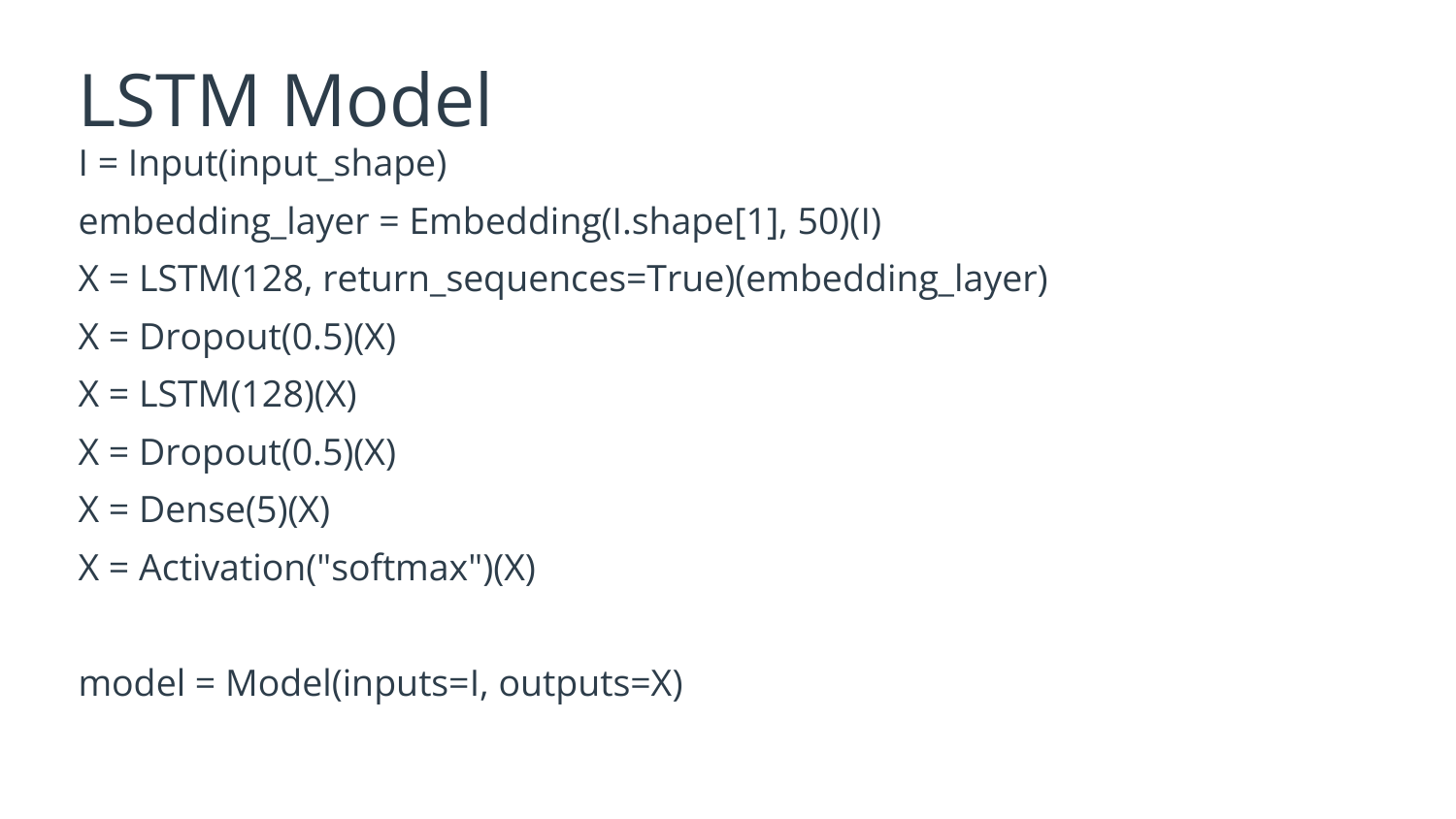

# LSTM Model
I = Input(input_shape)
embedding_layer = Embedding(I.shape[1], 50)(I)
X = LSTM(128, return_sequences=True)(embedding_layer)
X = Dropout(0.5)(X)
X = LSTM(128)(X)
X = Dropout(0.5)(X)
X = Dense(5)(X)
X = Activation("softmax")(X)

model = Model(inputs=I, outputs=X)